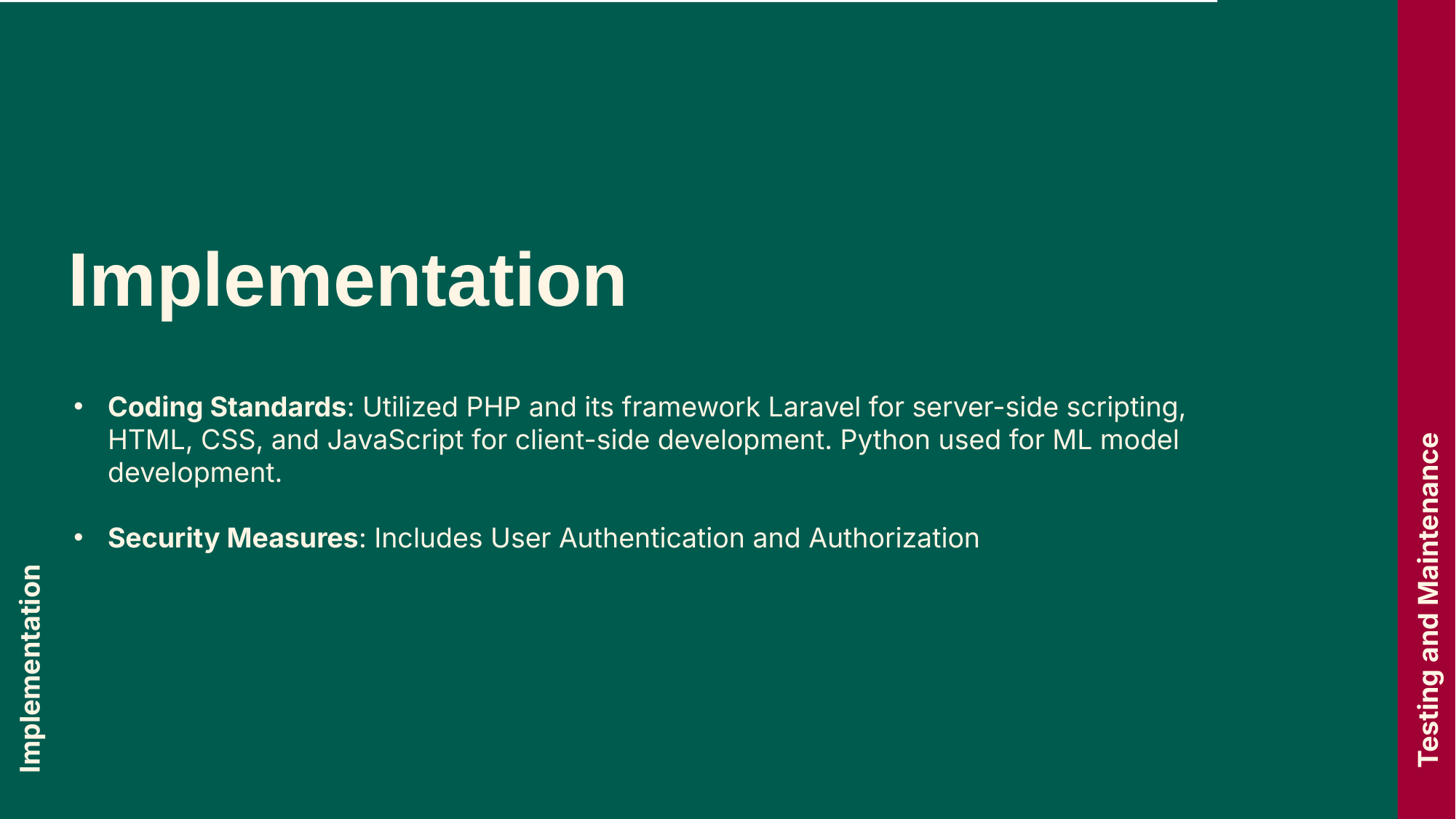

Implementation
Coding Standards: Utilized PHP and its framework Laravel for server-side scripting, HTML, CSS, and JavaScript for client-side development. Python used for ML model development.

Security Measures: Includes User Authentication and Authorization
The About Us page shares our bakery's story, rooted in a passion for baking and a commitment to quality.

Customers get a glimpse of the bakers behind the scenes and the love they pour into every creation.
Testing and Maintenance
Implementation